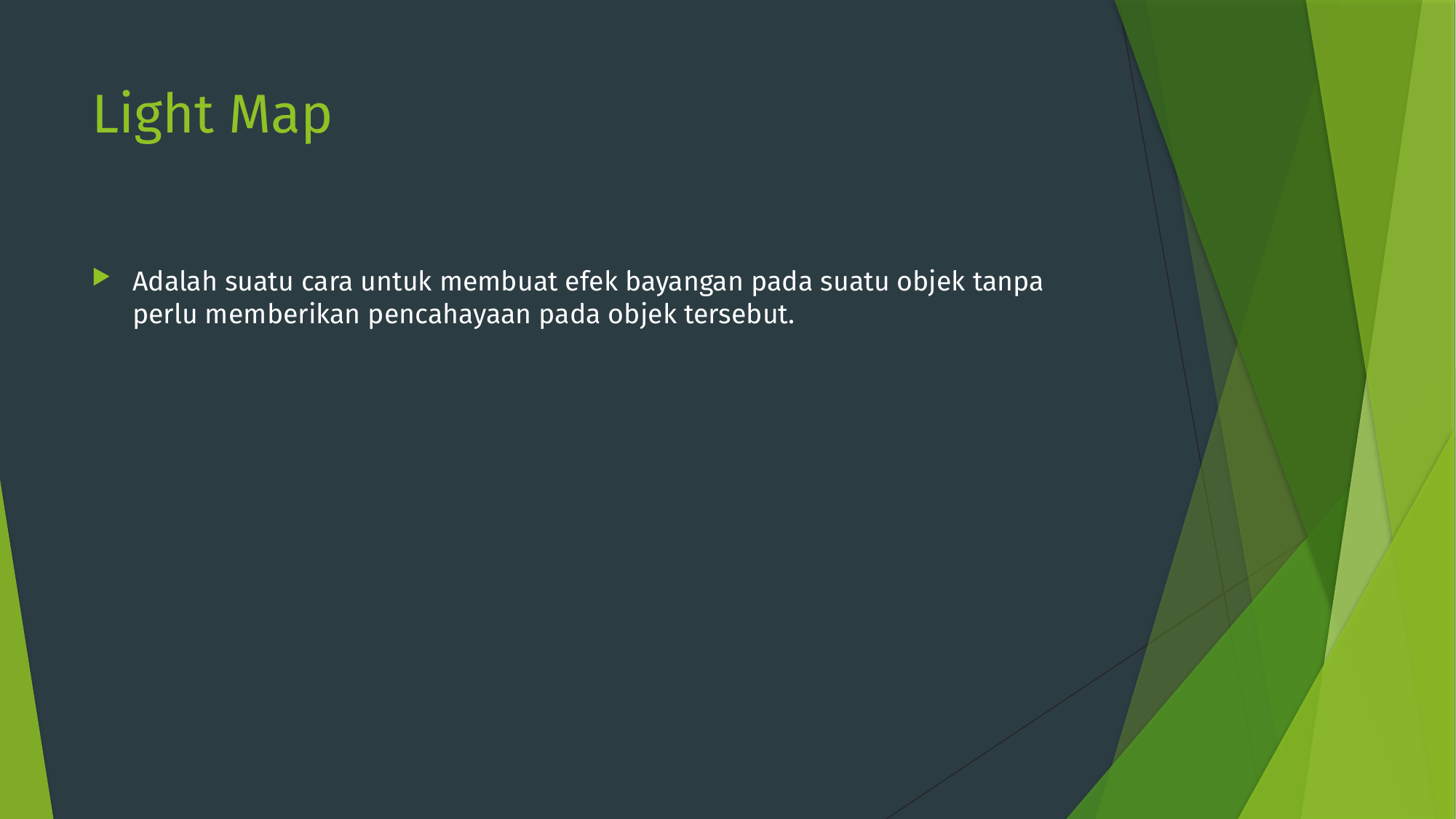

# Light Map
Adalah suatu cara untuk membuat efek bayangan pada suatu objek tanpa perlu memberikan pencahayaan pada objek tersebut.